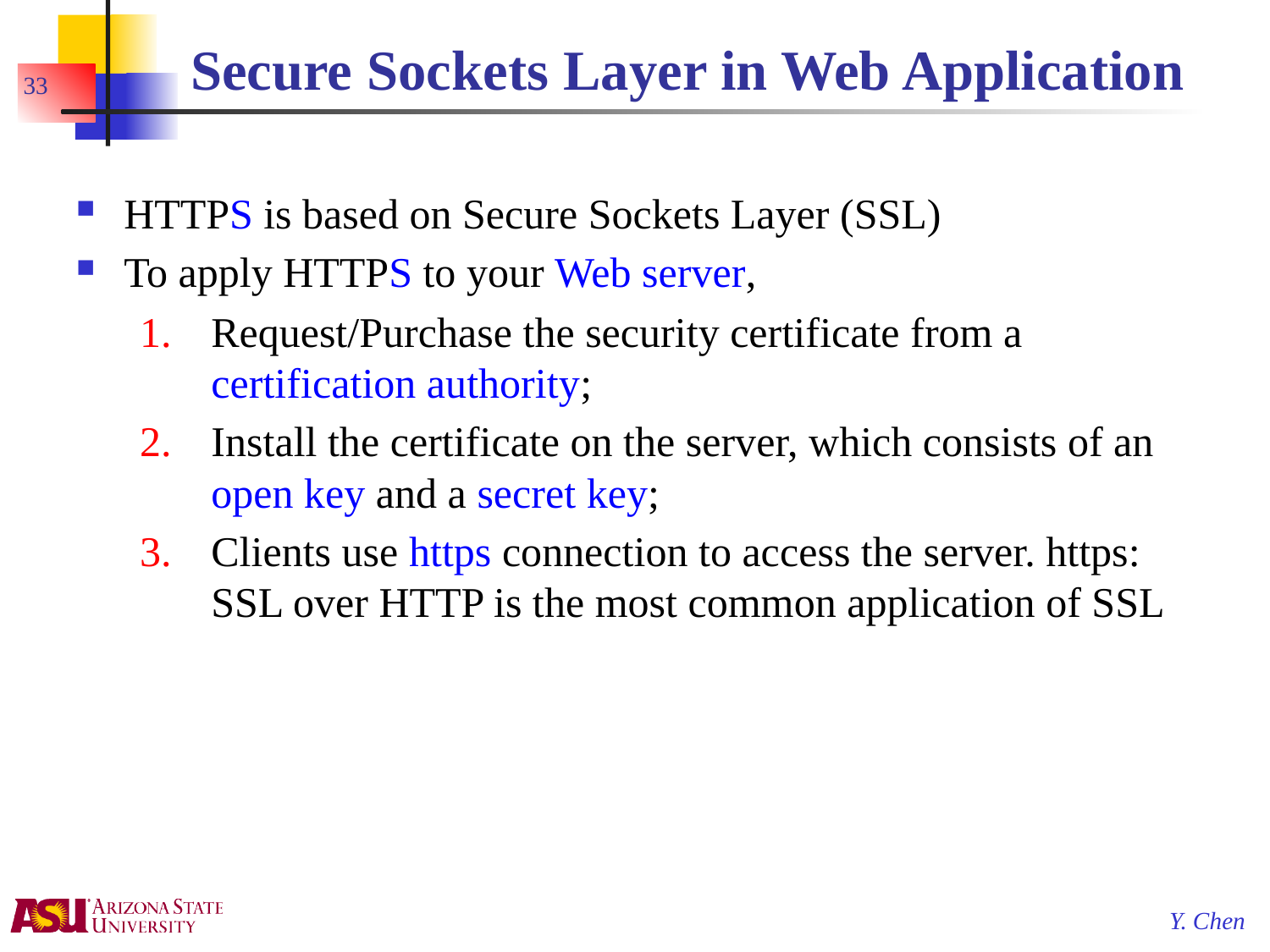

# Secure Sockets Layer in Web Application
33
HTTPS is based on Secure Sockets Layer (SSL)
To apply HTTPS to your Web server,
Request/Purchase the security certificate from a certification authority;
Install the certificate on the server, which consists of an open key and a secret key;
Clients use https connection to access the server. https: SSL over HTTP is the most common application of SSL